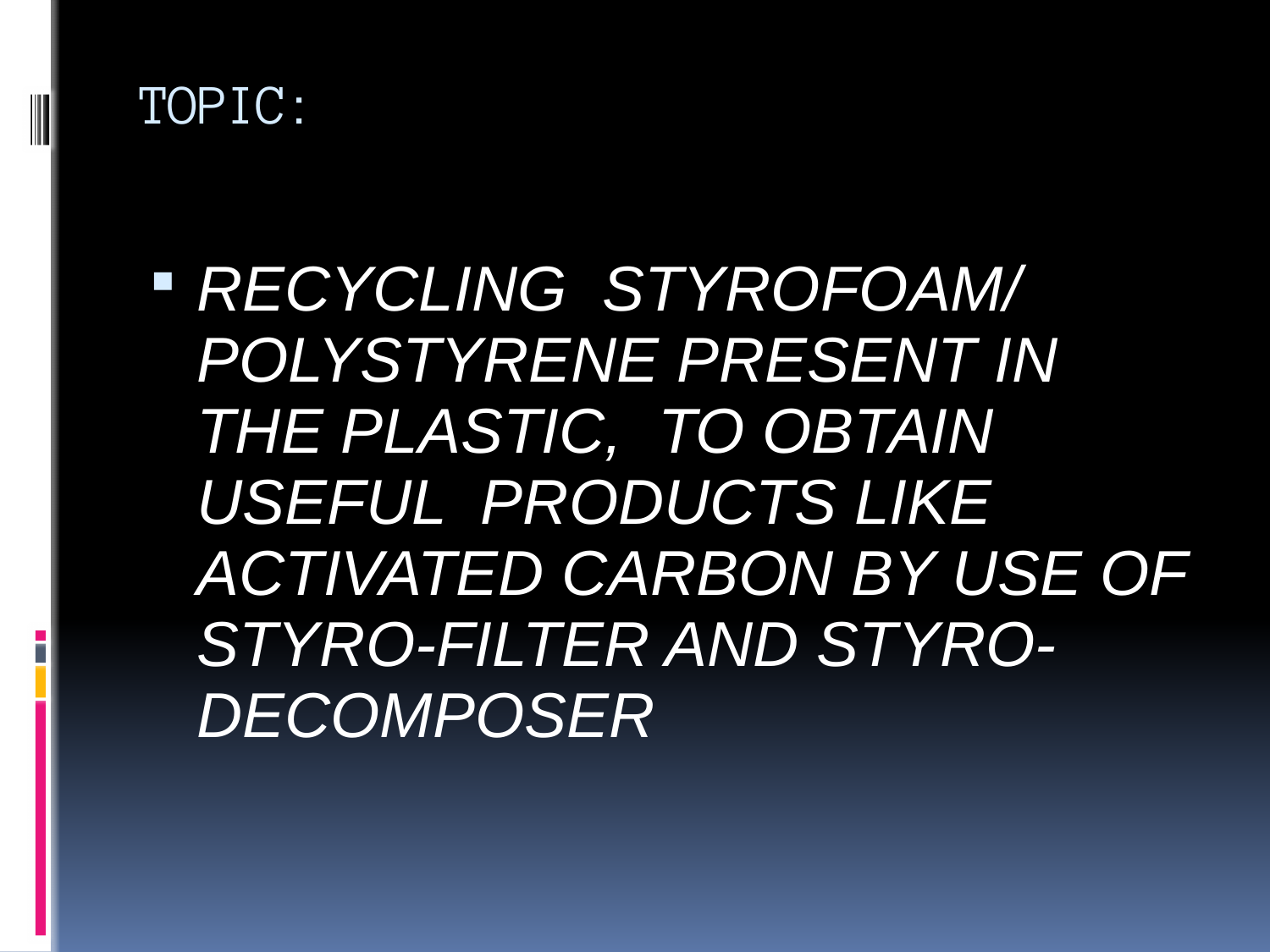

# TOPIC:
RECYCLING  STYROFOAM/ POLYSTYRENE PRESENT IN THE PLASTIC,  TO OBTAIN   USEFUL  PRODUCTS LIKE ACTIVATED CARBON BY USE OF STYRO-FILTER AND STYRO-DECOMPOSER